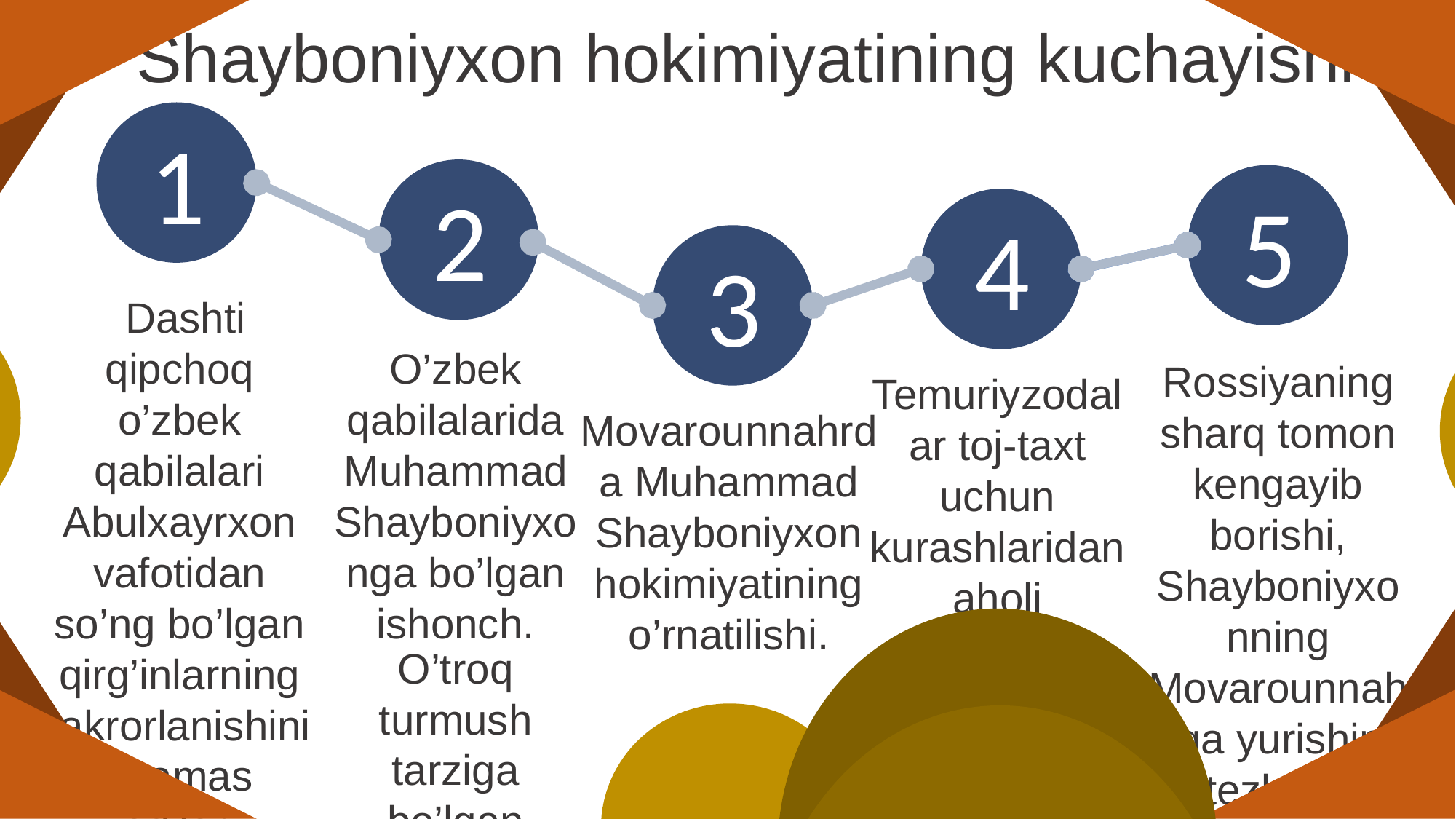

# Shayboniyxon hokimiyatining kuchayishi

1

2
5

4

3
 Dashti qipchoq o’zbek qabilalari Abulxayrxon vafotidan so’ng bo’lgan qirg’inlarning takrorlanishini istamas edilar.

O’zbek qabilalarida Muhammad Shayboniyxonga bo’lgan ishonch.
Rossiyaning sharq tomon kengayib borishi, Shayboniyxonning Movarounnahrga yurishini tezlatdi.
Temuriyzodalar toj-taxt uchun kurashlaridan aholi charchadi.
Movarounnahrda Muhammad Shayboniyxon hokimiyatining o’rnatilishi.

O’troq turmush tarziga bo’lgan istagi.